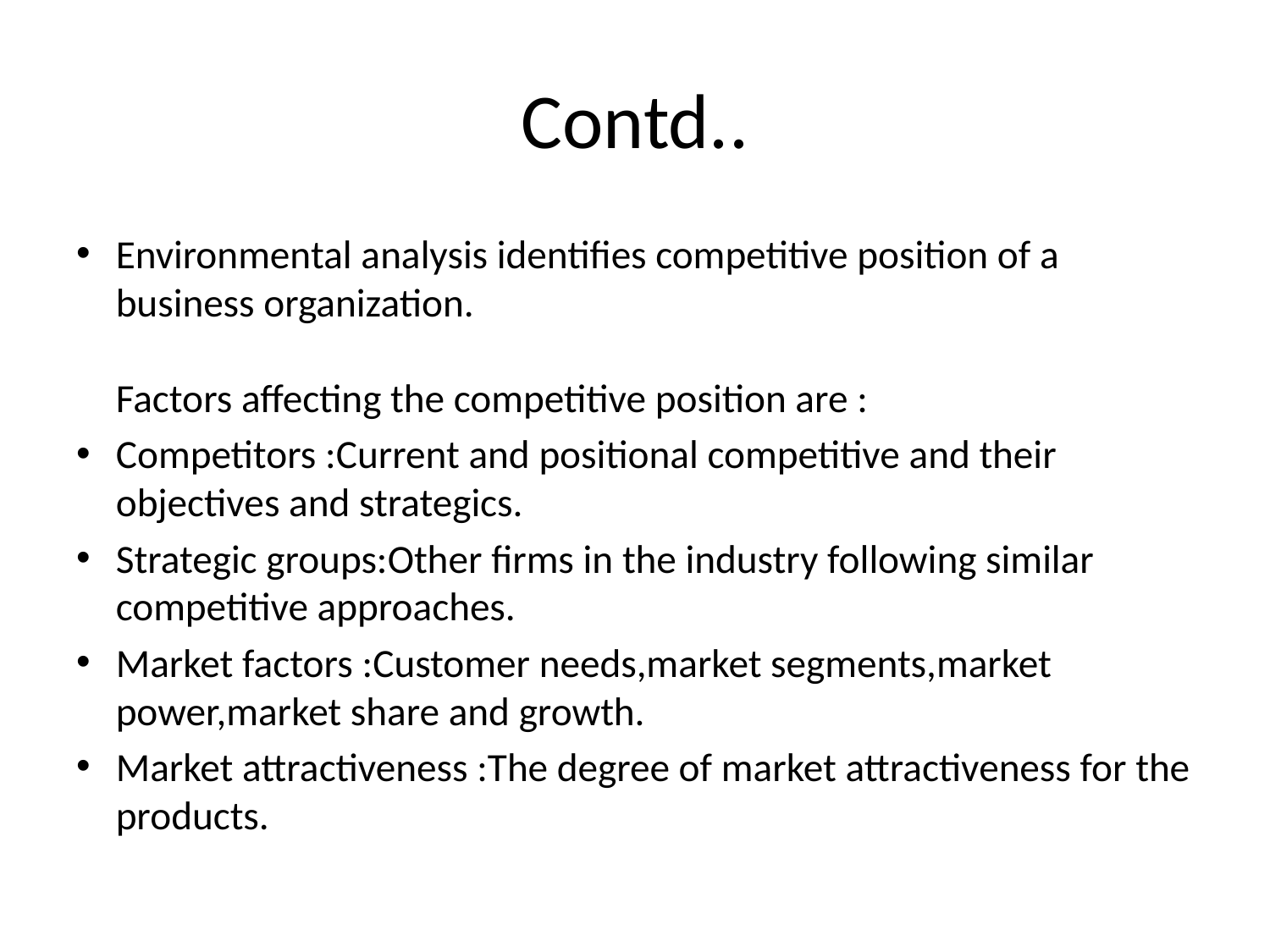

# Contd..
Environmental analysis identifies competitive position of a business organization.
Factors affecting the competitive position are :
Competitors :Current and positional competitive and their objectives and strategics.
Strategic groups:Other firms in the industry following similar competitive approaches.
Market factors :Customer needs,market segments,market power,market share and growth.
Market attractiveness :The degree of market attractiveness for the products.